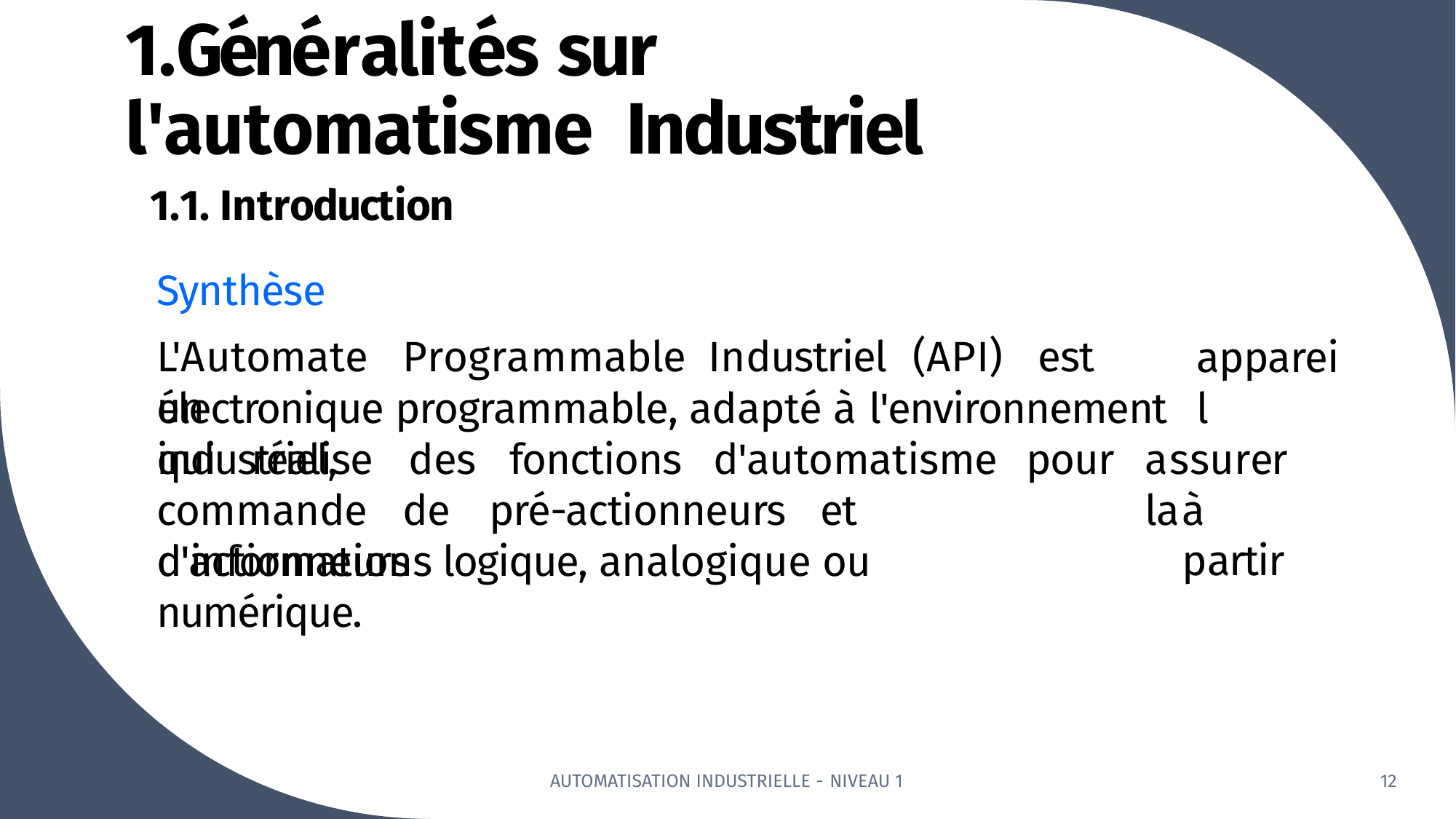

# 1.Généralités sur l'automatisme  Industriel
1.1. Introduction
Synthèse
L'Automate	Programmable	Industriel	(API)	est	un
appareil
électronique programmable, adapté à l'environnement industriel,
qui	réalise		des		fonctions	d'automatisme	pour  commande	de	pré-actionneurs	et	d'actionneurs
assurer	la
à	partir
d'informations logique, analogique ou numérique.
AUTOMATISATION INDUSTRIELLE - NIVEAU 1
12